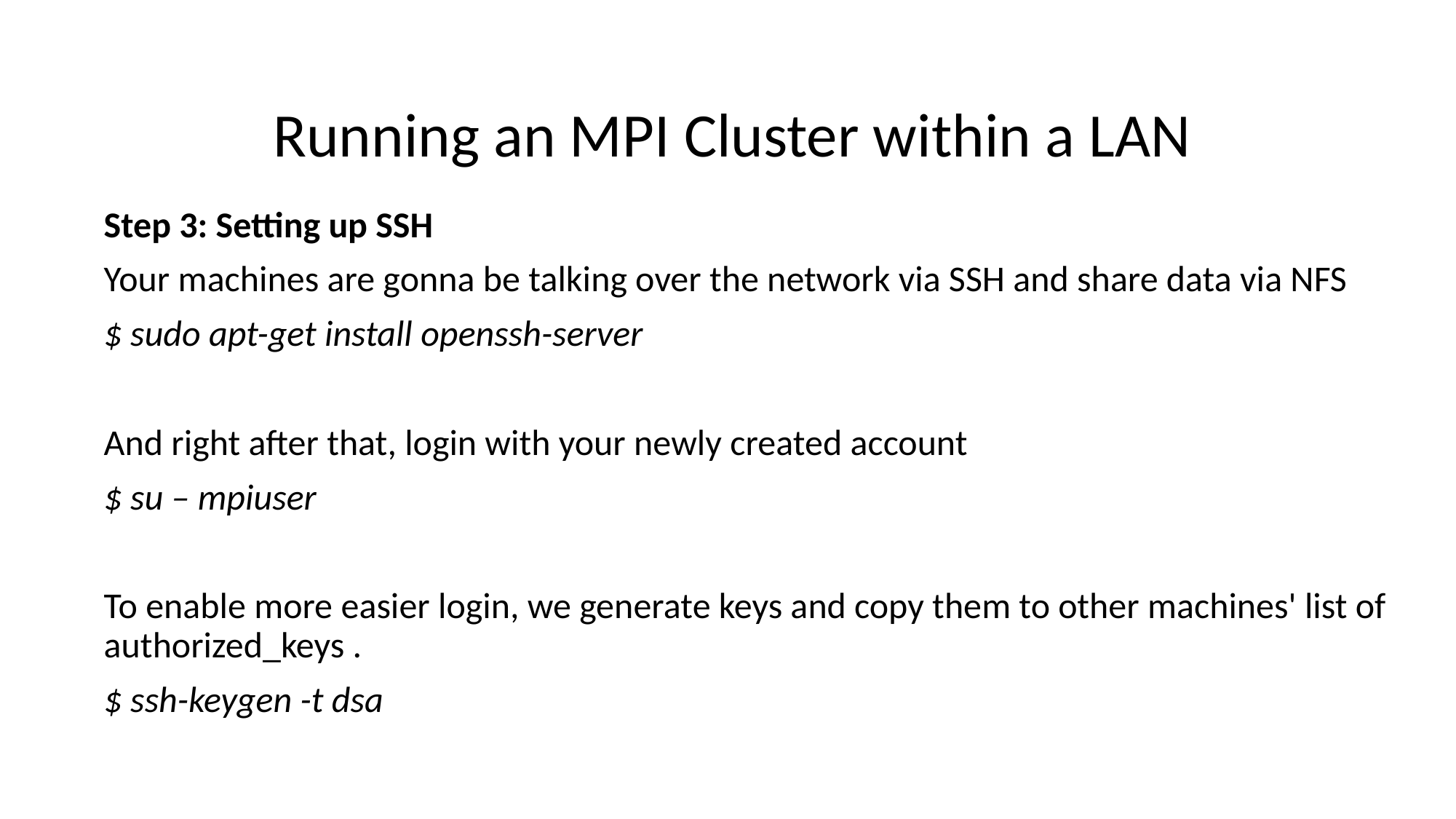

# Running an MPI Cluster within a LAN
Step 3: Setting up SSH
Your machines are gonna be talking over the network via SSH and share data via NFS
$ sudo apt-get install openssh-server

And right after that, login with your newly created account
$ su – mpiuser

To enable more easier login, we generate keys and copy them to other machines' list of authorized_keys .
$ ssh-keygen -t dsa